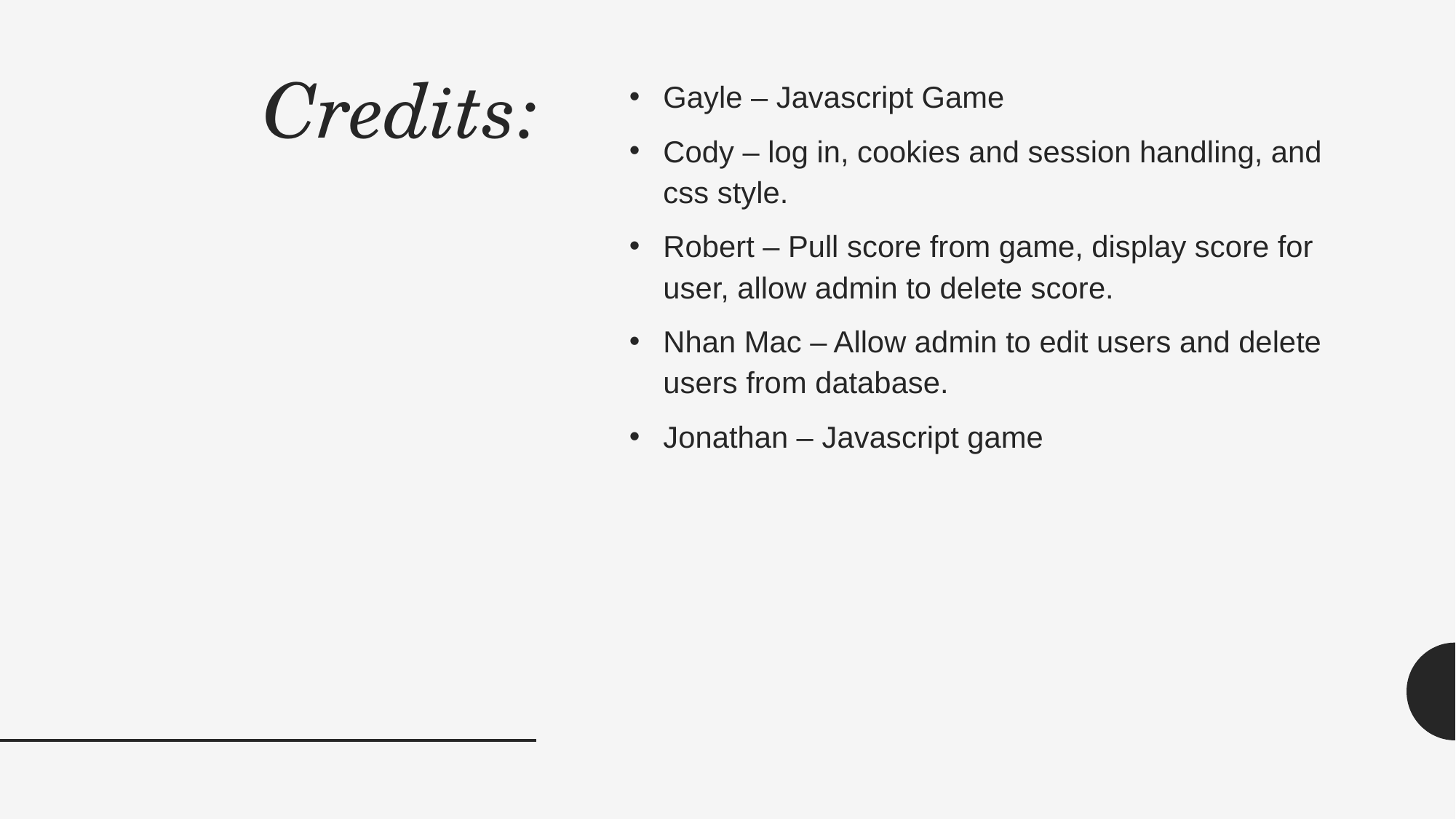

# Credits:
Gayle – Javascript Game
Cody – log in, cookies and session handling, and css style.
Robert – Pull score from game, display score for user, allow admin to delete score.
Nhan Mac – Allow admin to edit users and delete users from database.
Jonathan – Javascript game